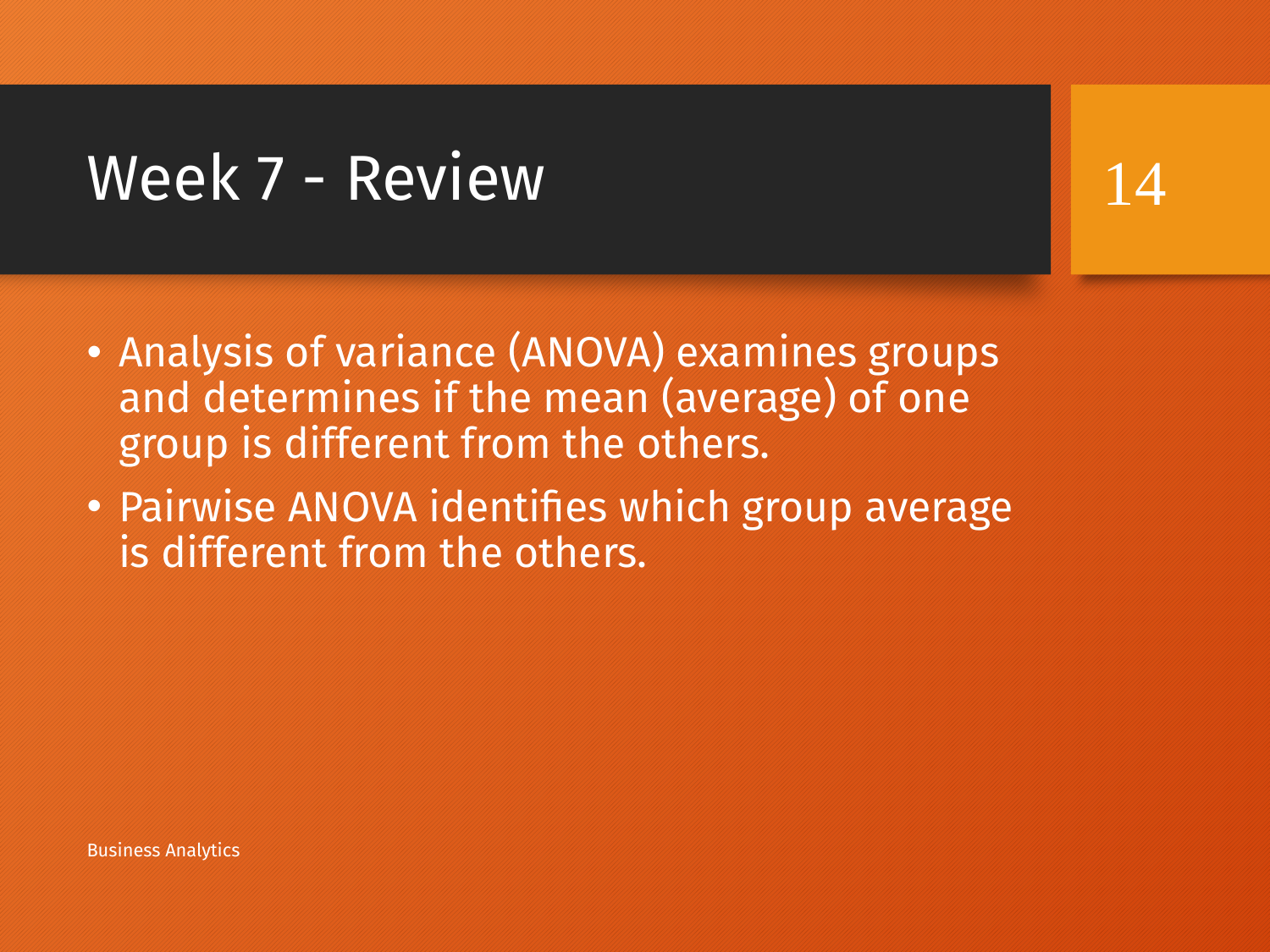

# Week 7 - Review
14
Analysis of variance (ANOVA) examines groups and determines if the mean (average) of one group is different from the others.
Pairwise ANOVA identifies which group average is different from the others.

Business Analytics